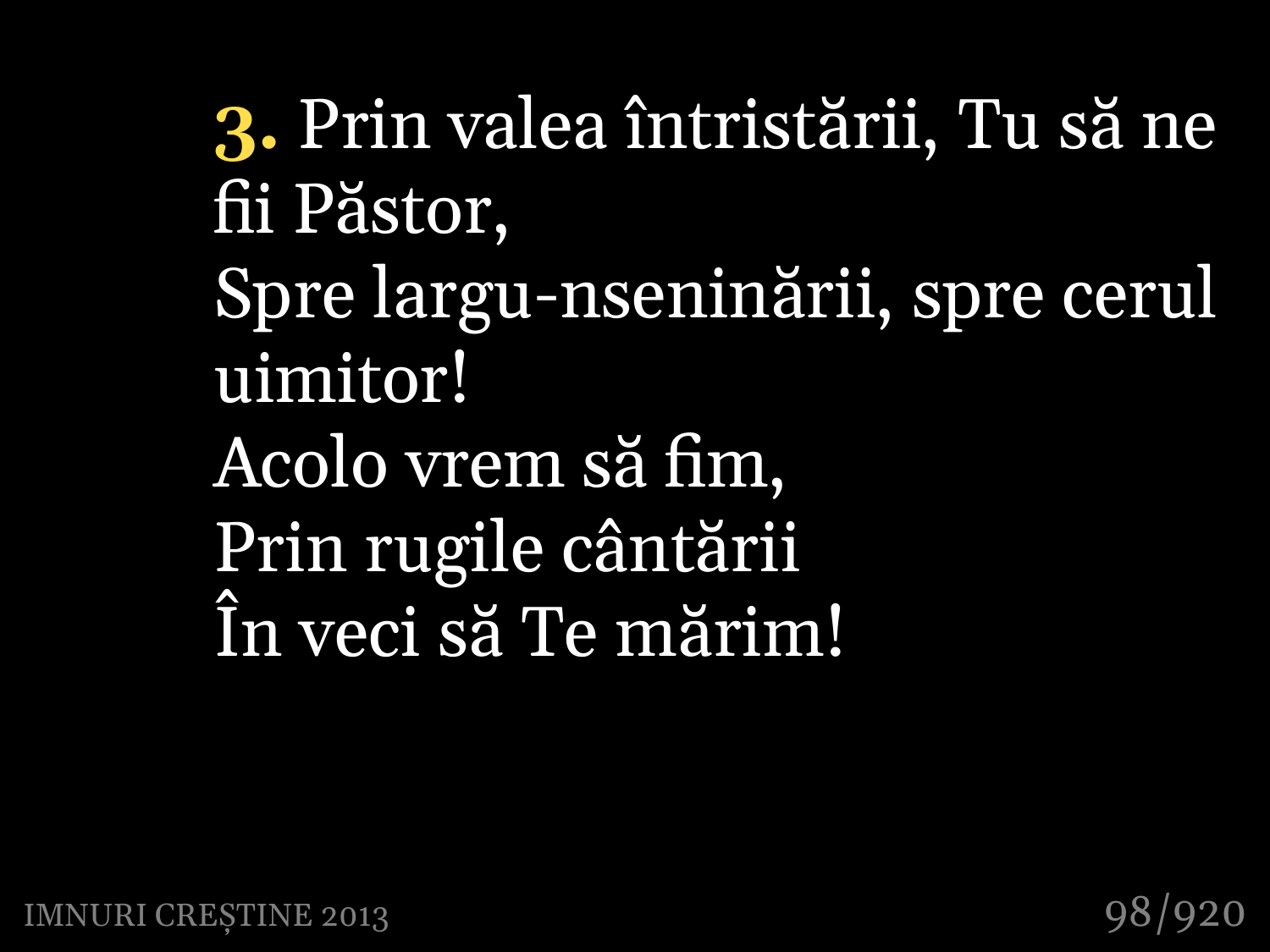

3. Prin valea întristării, Tu să ne fii Păstor,
Spre largu-nseninării, spre cerul uimitor!
Acolo vrem să fim,
Prin rugile cântării
În veci să Te mărim!
98/920
IMNURI CREȘTINE 2013